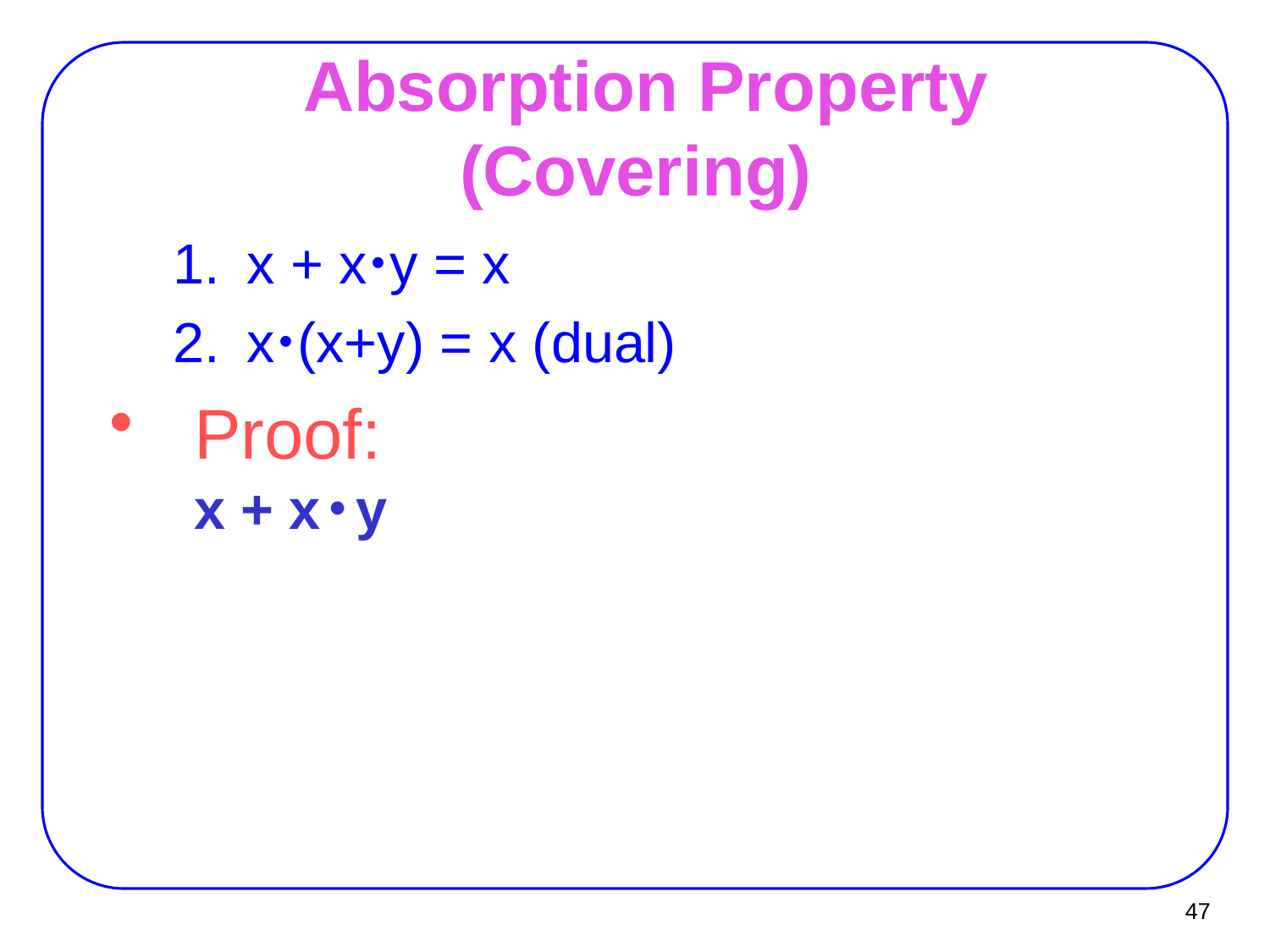

# Absorption Property (Covering)
x + x•y = x
x•(x+y) = x (dual)
Proof:
x + x•y
47